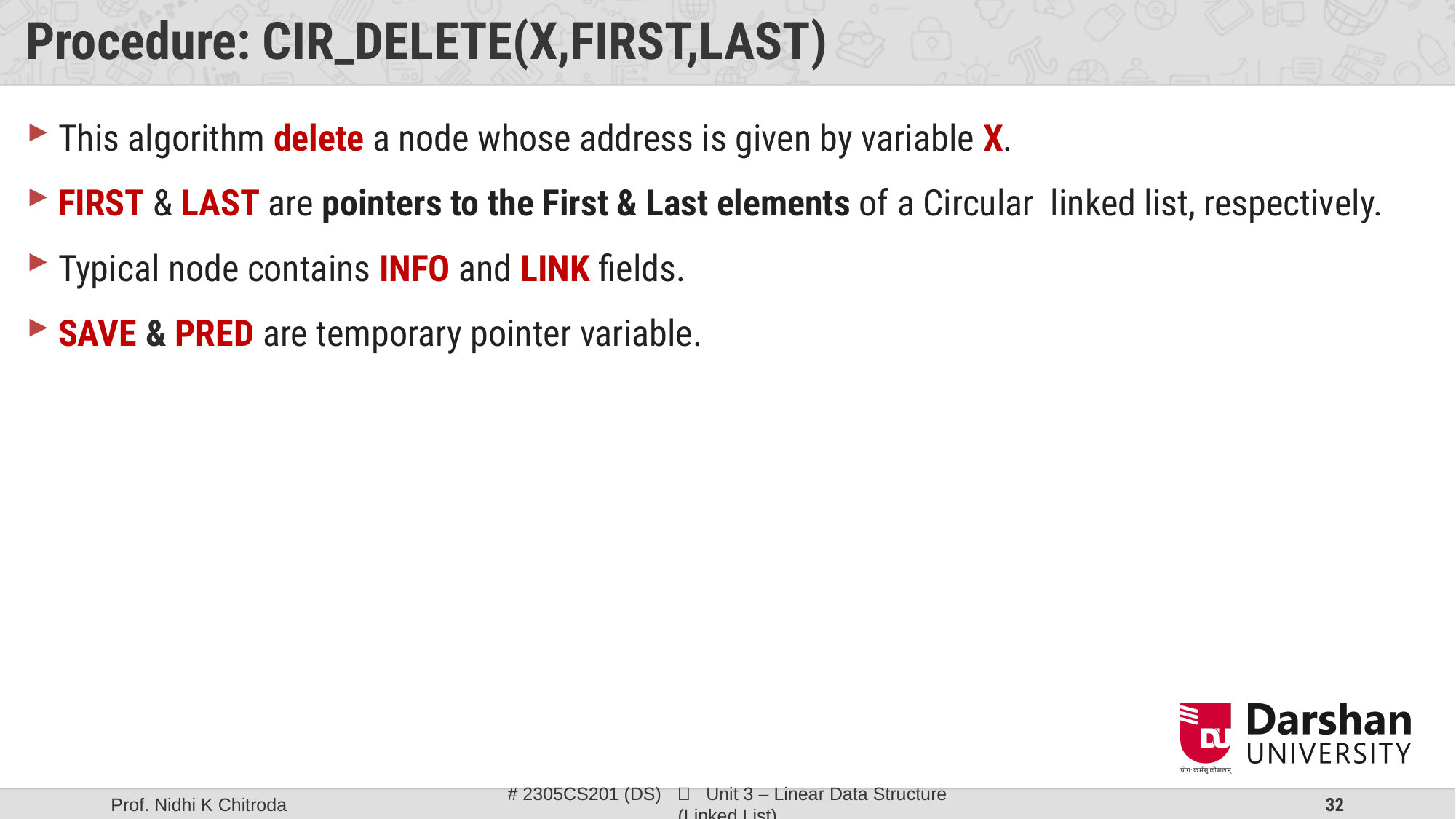

# Procedure: CIR_DELETE(X,FIRST,LAST)
This algorithm delete a node whose address is given by variable X.
FIRST & LAST are pointers to the First & Last elements of a Circular  linked list, respectively.
Typical node contains INFO and LINK fields.
SAVE & PRED are temporary pointer variable.